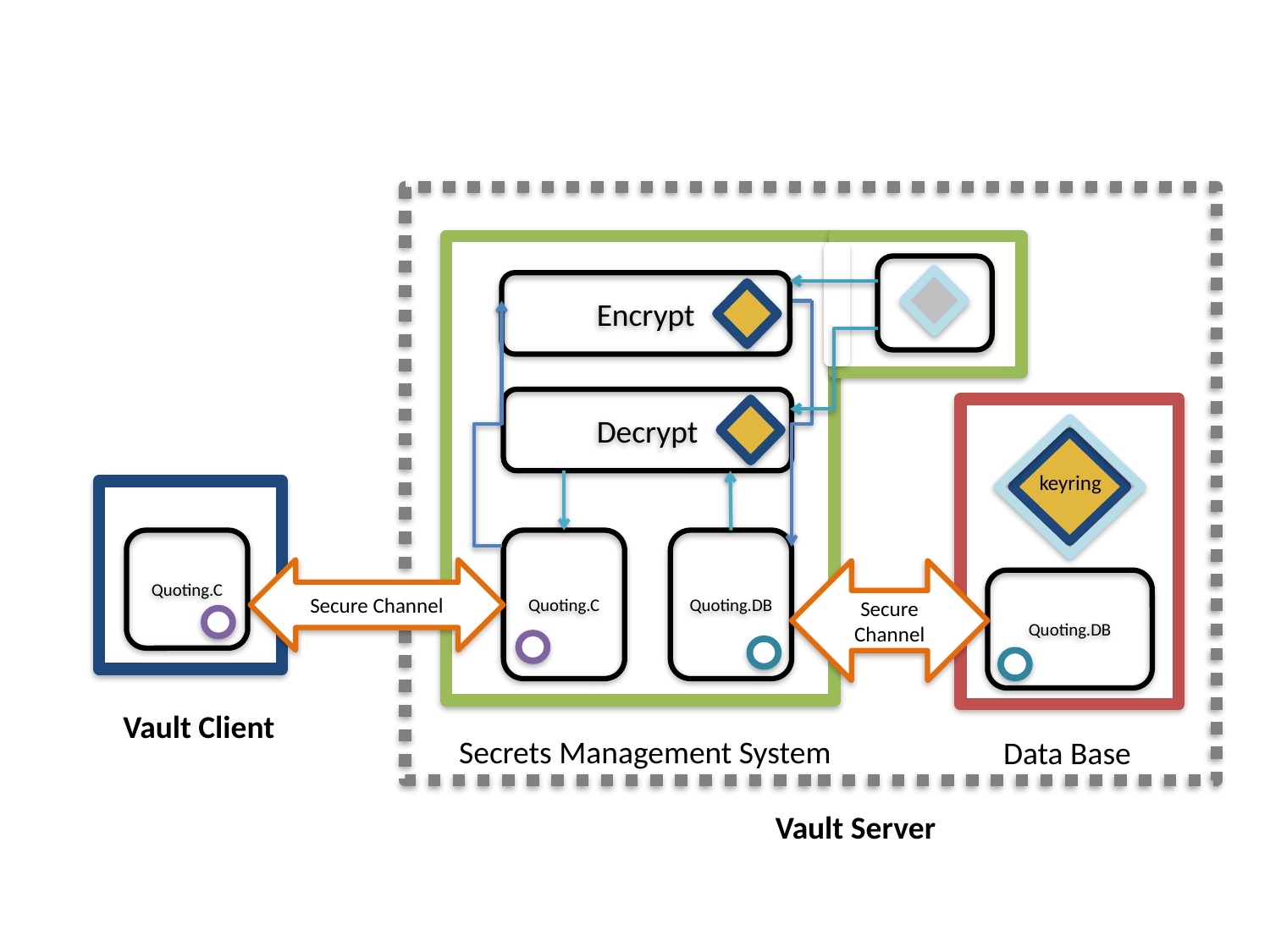

Encrypt

Decrypt

keyring

Quoting.C
Quoting.C
Quoting.DB
Secure Channel
Secure Channel
Quoting.DB

Vault Client
Secrets Management System
Data Base
Vault Server